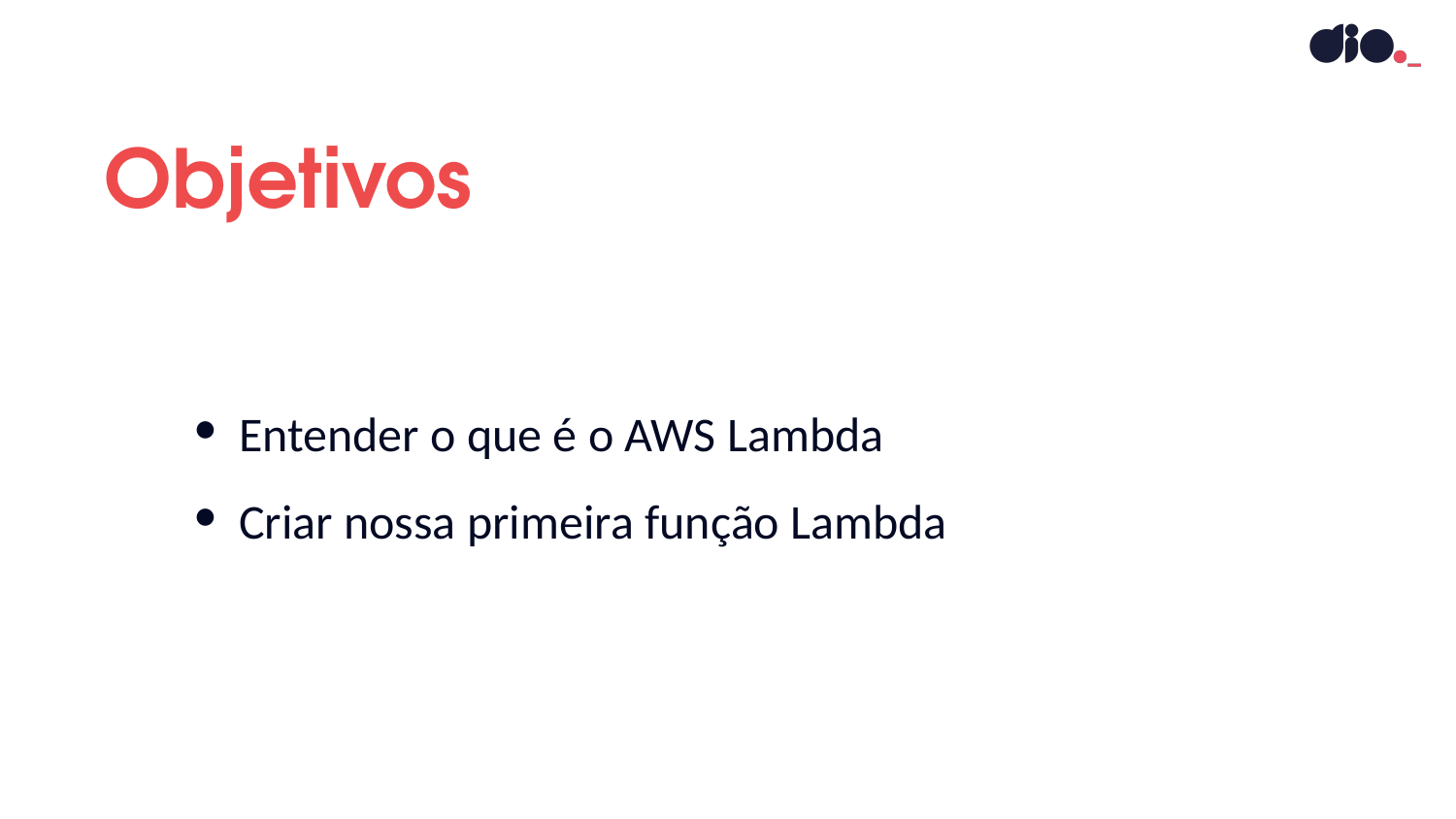

Objetivos
Entender o que é o AWS Lambda
Criar nossa primeira função Lambda